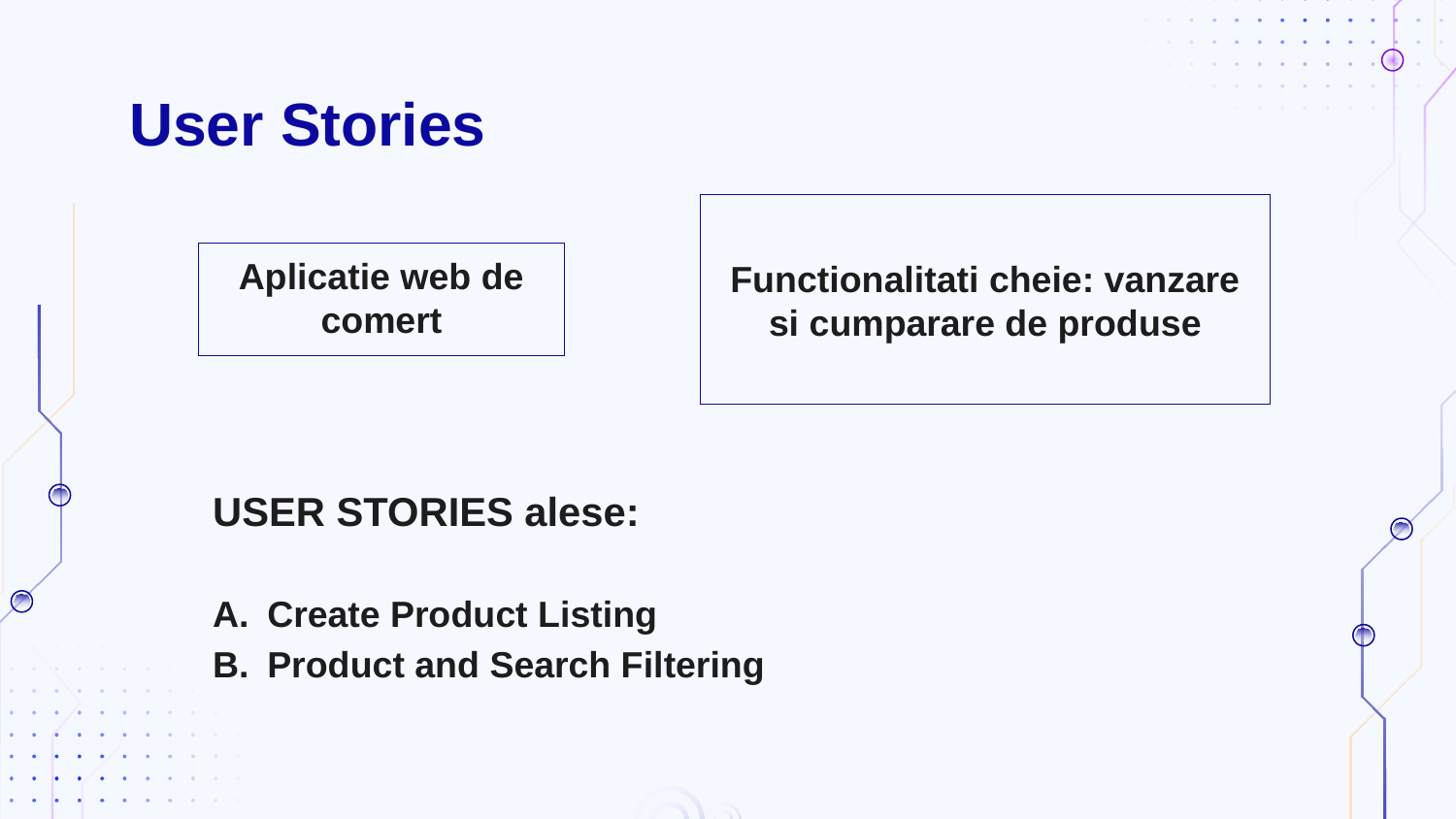

# User Stories
Functionalitati cheie: vanzare si cumparare de produse
Aplicatie web de comert
USER STORIES alese:
Create Product Listing
Product and Search Filtering